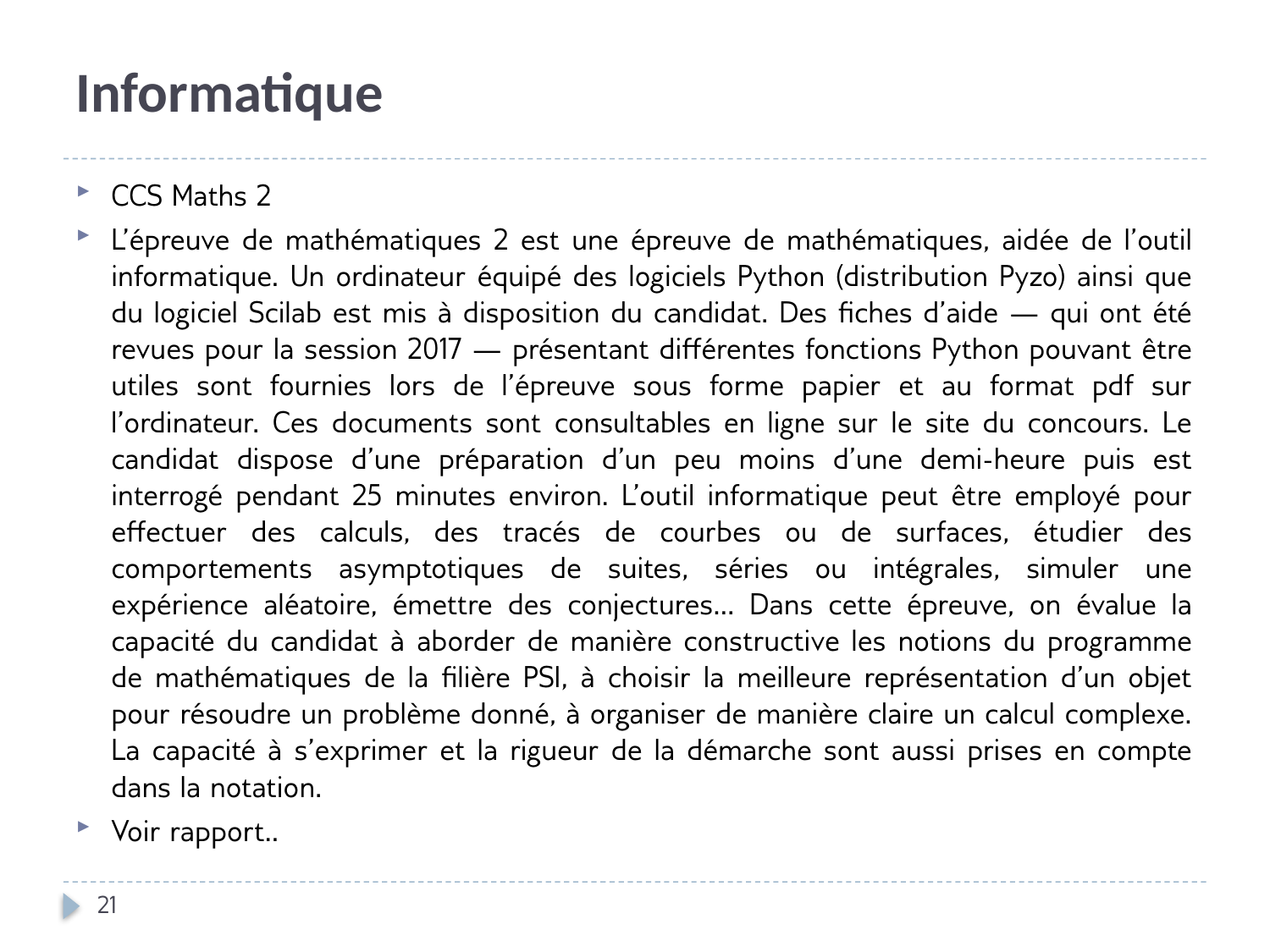

# Informatique
CCS Maths 2
L’épreuve de mathématiques 2 est une épreuve de mathématiques, aidée de l’outil informatique. Un ordinateur équipé des logiciels Python (distribution Pyzo) ainsi que du logiciel Scilab est mis à disposition du candidat. Des fiches d’aide — qui ont été revues pour la session 2017 — présentant différentes fonctions Python pouvant être utiles sont fournies lors de l’épreuve sous forme papier et au format pdf sur l’ordinateur. Ces documents sont consultables en ligne sur le site du concours. Le candidat dispose d’une préparation d’un peu moins d’une demi-heure puis est interrogé pendant 25 minutes environ. L’outil informatique peut être employé pour effectuer des calculs, des tracés de courbes ou de surfaces, étudier des comportements asymptotiques de suites, séries ou intégrales, simuler une expérience aléatoire, émettre des conjectures… Dans cette épreuve, on évalue la capacité du candidat à aborder de manière constructive les notions du programme de mathématiques de la filière PSI, à choisir la meilleure représentation d’un objet pour résoudre un problème donné, à organiser de manière claire un calcul complexe. La capacité à s’exprimer et la rigueur de la démarche sont aussi prises en compte dans la notation.
Voir rapport..
21